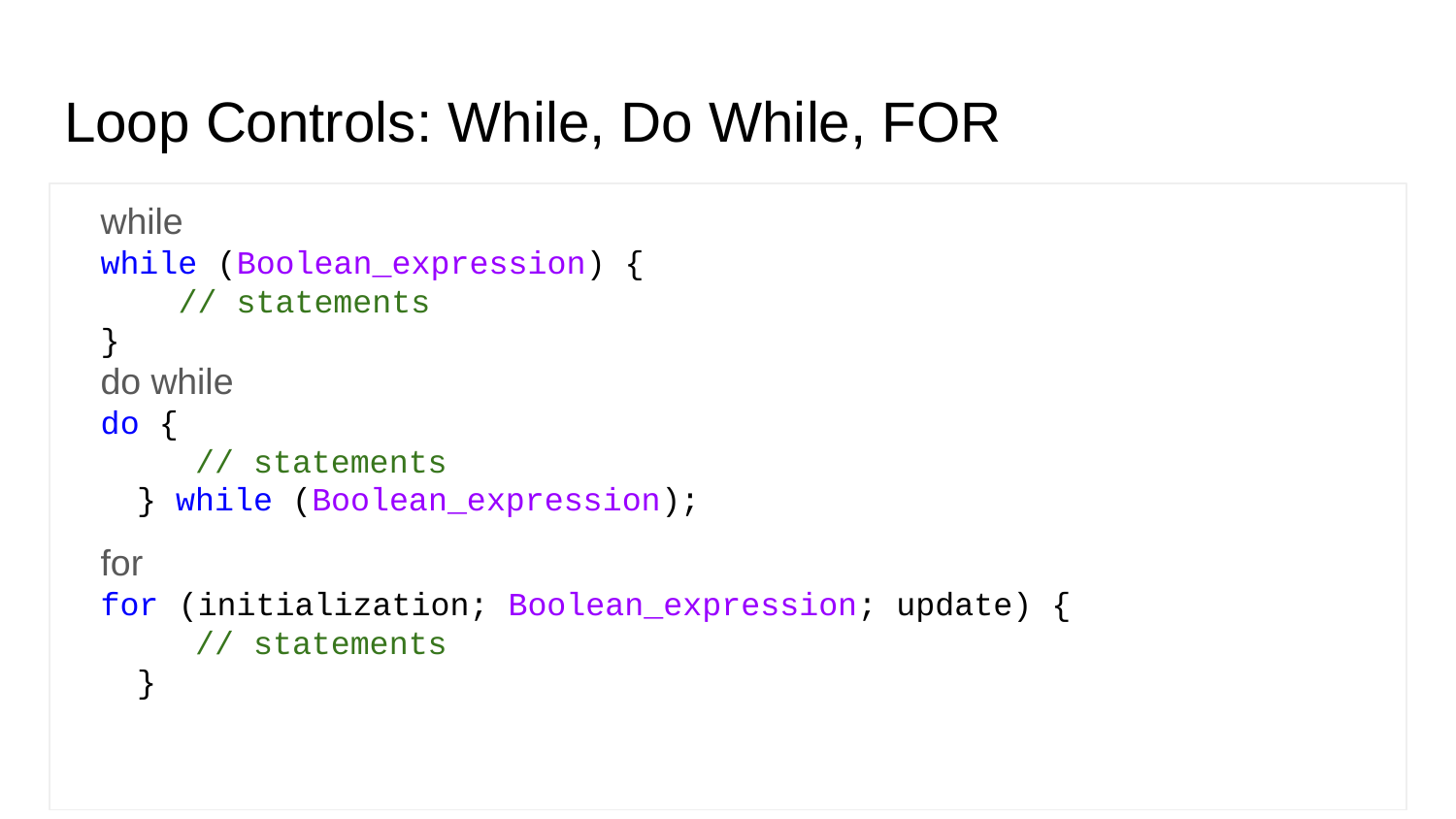

# Loop Controls: While, Do While, FOR
while
while (Boolean_expression) {
    // statements
}
do while
do {
   // statements
} while (Boolean_expression);

for
for (initialization; Boolean_expression; update) {
   // statements
}